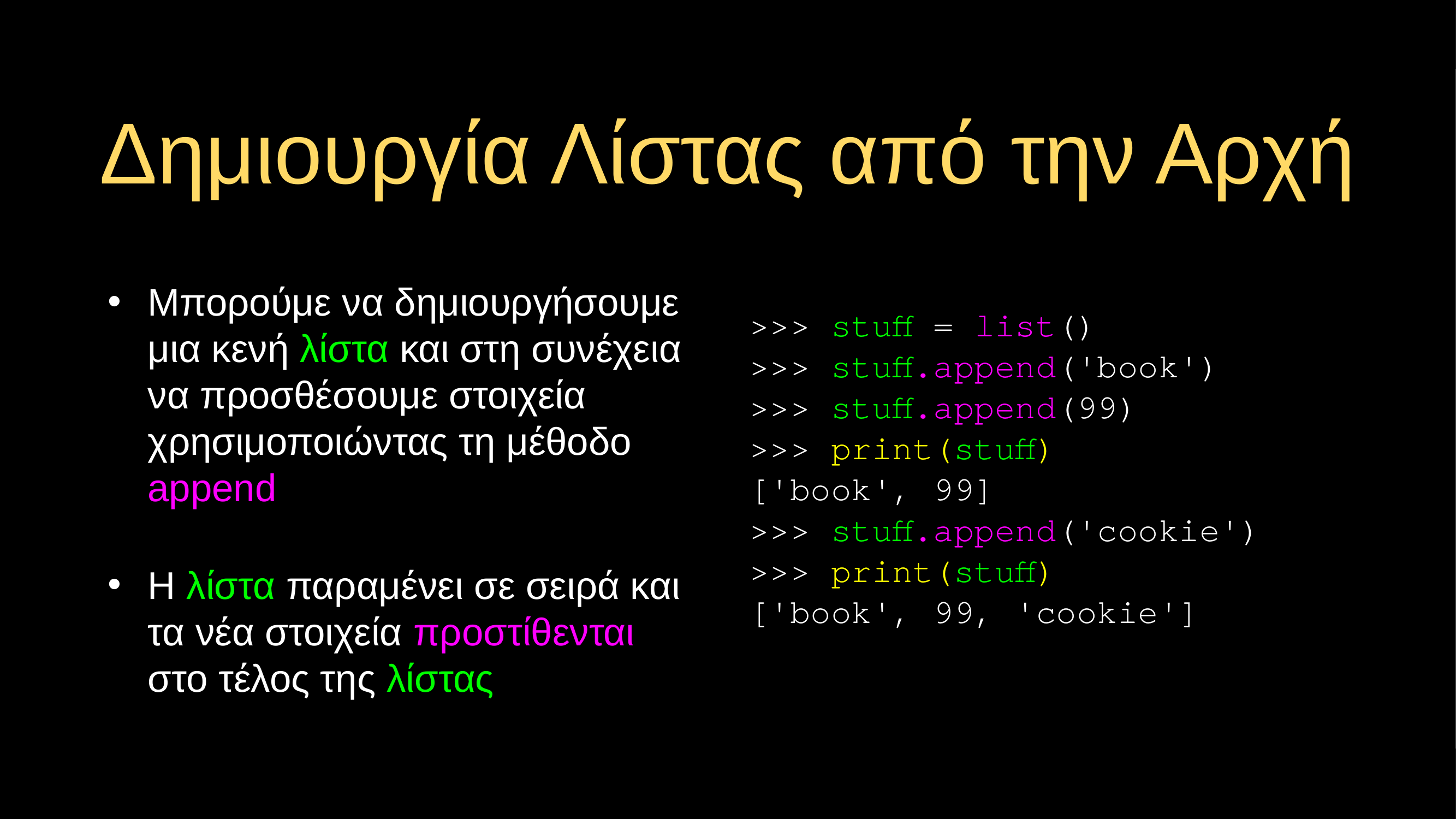

# Δημιουργία Λίστας από την Αρχή
Μπορούμε να δημιουργήσουμε μια κενή λίστα και στη συνέχεια να προσθέσουμε στοιχεία χρησιμοποιώντας τη μέθοδο append
Η λίστα παραμένει σε σειρά και τα νέα στοιχεία προστίθενται στο τέλος της λίστας
>>> stuff = list()
>>> stuff.append('book')
>>> stuff.append(99)
>>> print(stuff)
['book', 99]
>>> stuff.append('cookie')
>>> print(stuff)
['book', 99, 'cookie']